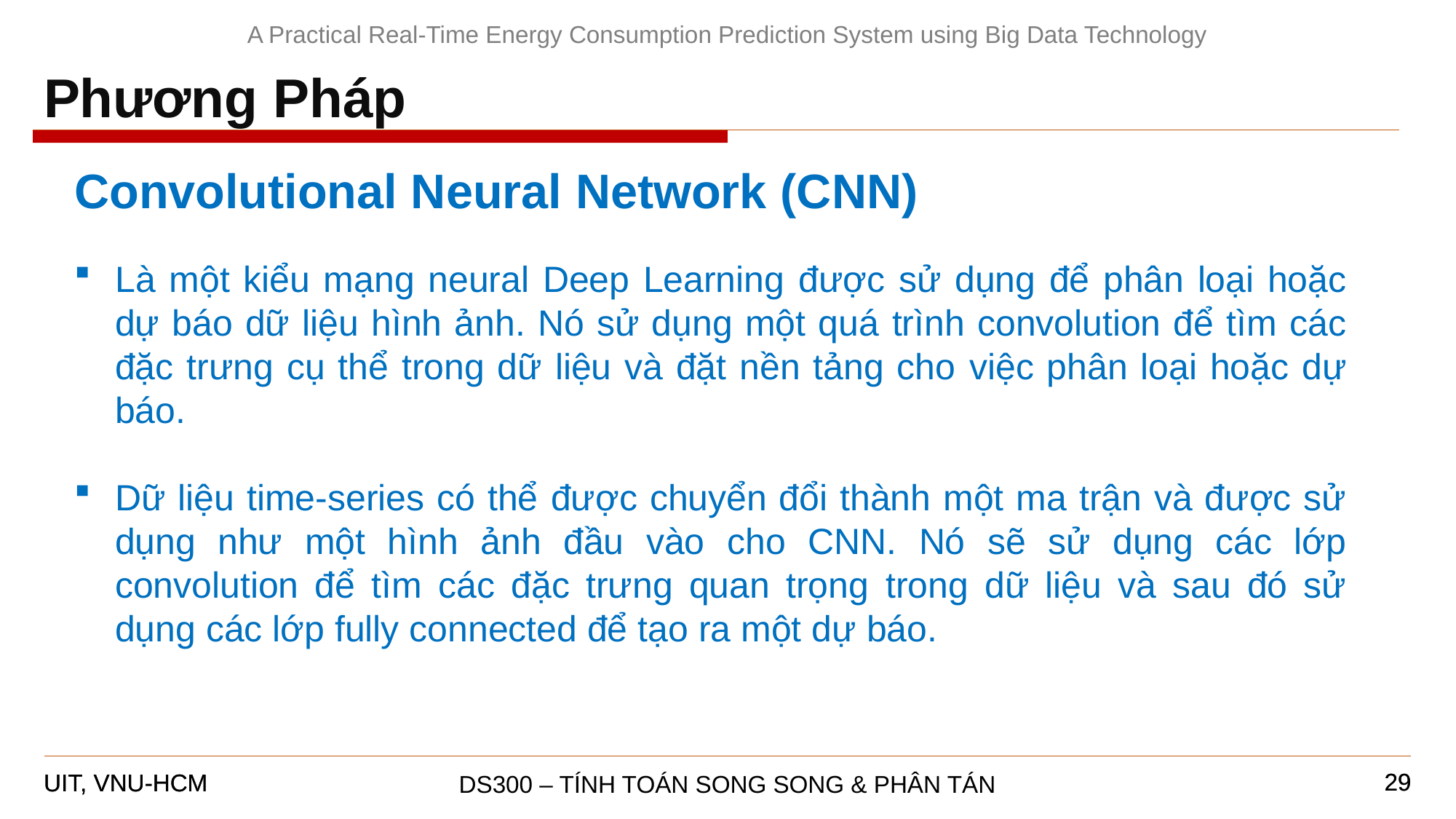

A Practical Real-Time Energy Consumption Prediction System using Big Data Technology
Phương Pháp

Convolutional Neural Network (CNN)
Là một kiểu mạng neural Deep Learning được sử dụng để phân loại hoặc dự báo dữ liệu hình ảnh. Nó sử dụng một quá trình convolution để tìm các đặc trưng cụ thể trong dữ liệu và đặt nền tảng cho việc phân loại hoặc dự báo.

Dữ liệu time-series có thể được chuyển đổi thành một ma trận và được sử dụng như một hình ảnh đầu vào cho CNN. Nó sẽ sử dụng các lớp convolution để tìm các đặc trưng quan trọng trong dữ liệu và sau đó sử dụng các lớp fully connected để tạo ra một dự báo.
29
29
DS300 – TÍNH TOÁN SONG SONG & PHÂN TÁN
UIT, VNU-HCM
UIT, VNU-HCM